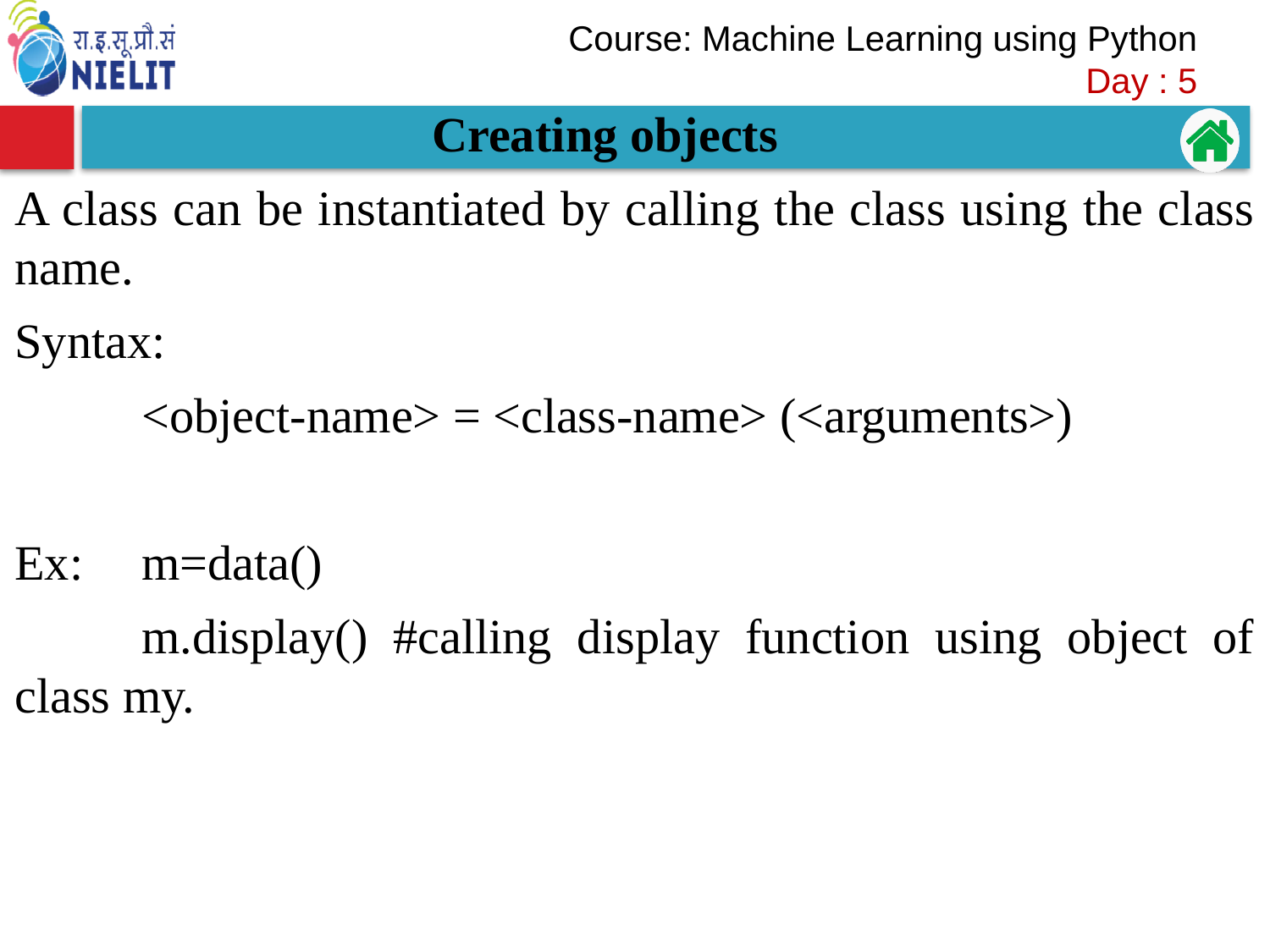

Creating objects
A class can be instantiated by calling the class using the class name.
Syntax:
	<object-name> = <class-name> (<arguments>)

Ex:	m=data()
	m.display() #calling display function using object of class my.